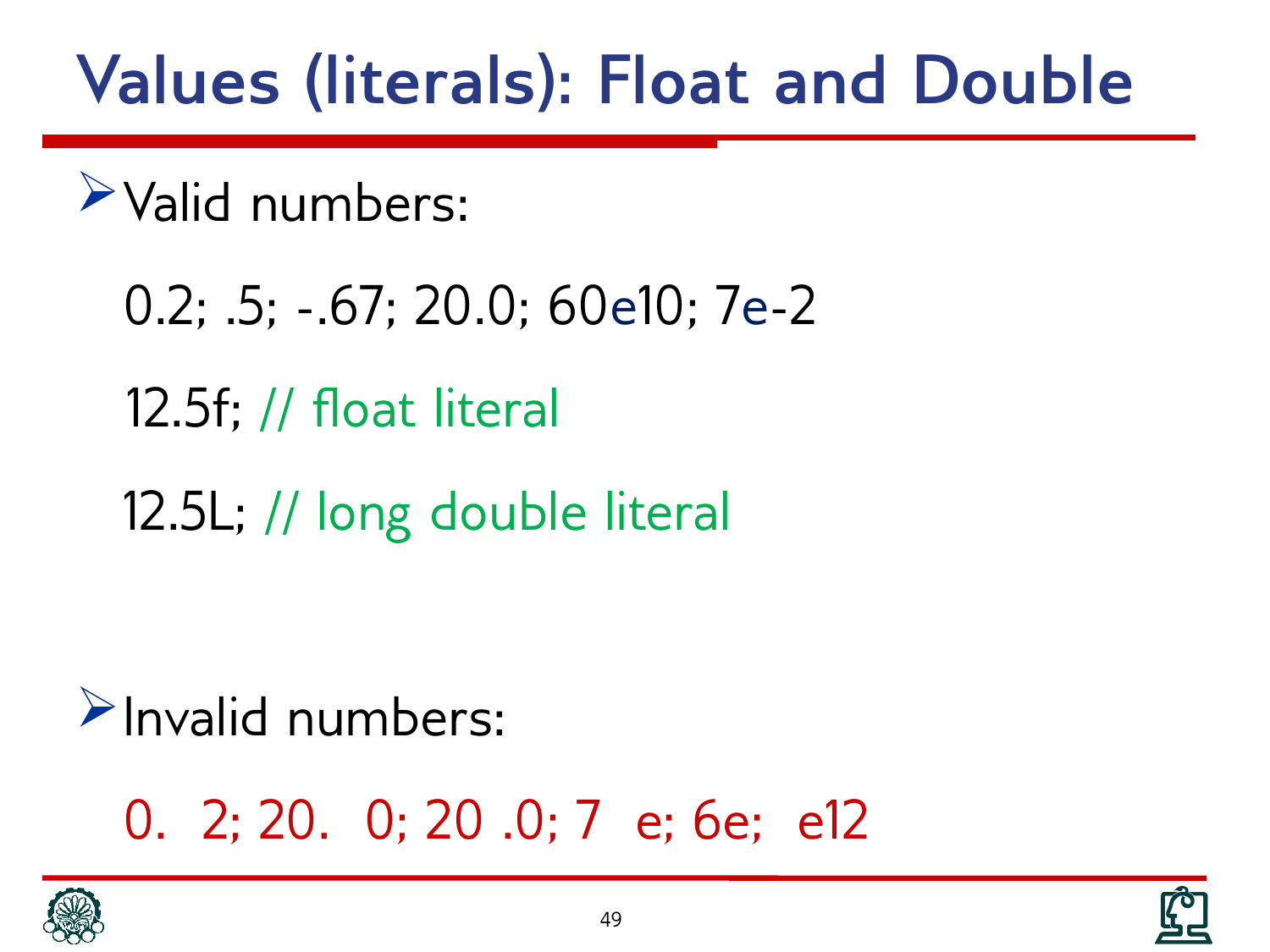

Values (literals): Float and Double
Valid numbers:
	0.2; .5; -.67; 20.0; 60e10; 7e-2
   12.5f; // float literal
	12.5L; // long double literal

Invalid numbers:
	0.  2; 20.  0; 20 .0; 7  e; 6e;  e12
49